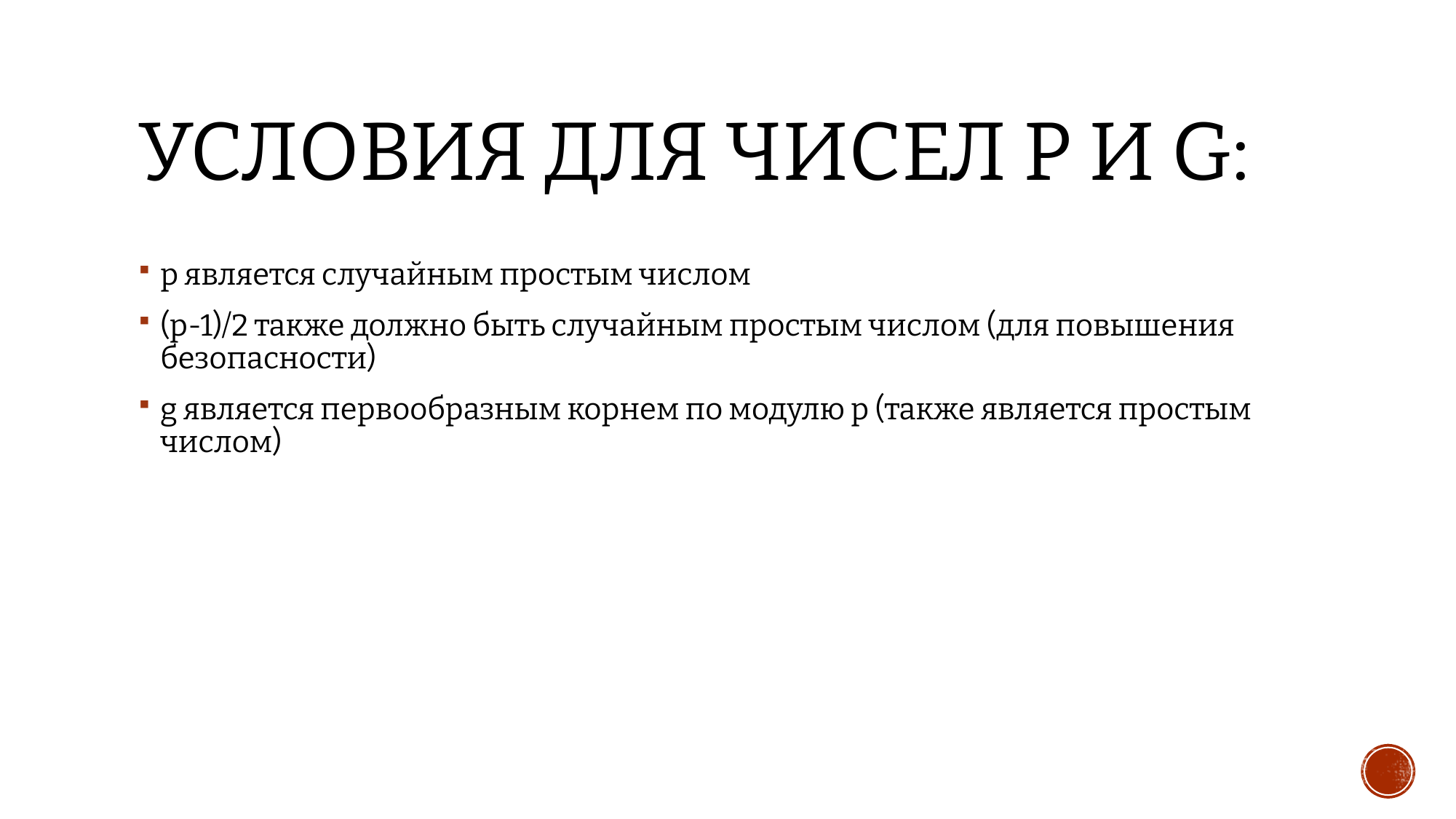

# Условия для чисел р и g:
p является случайным простым числом
(p-1)/2 также должно быть случайным простым числом (для повышения безопасности)
g является первообразным корнем по модулю p (также является простым числом)